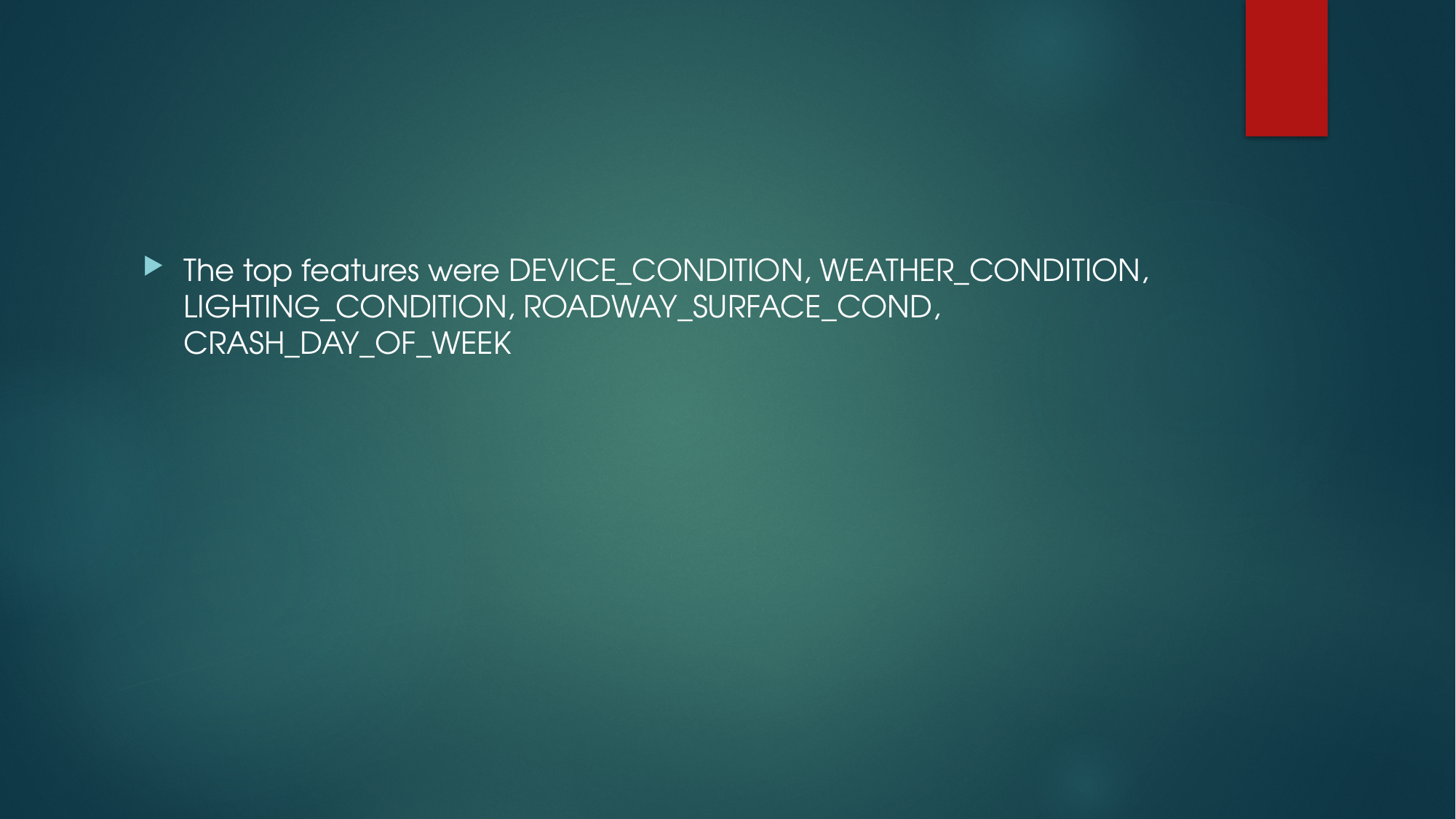

#
The top features were DEVICE_CONDITION, WEATHER_CONDITION, LIGHTING_CONDITION, ROADWAY_SURFACE_COND, CRASH_DAY_OF_WEEK